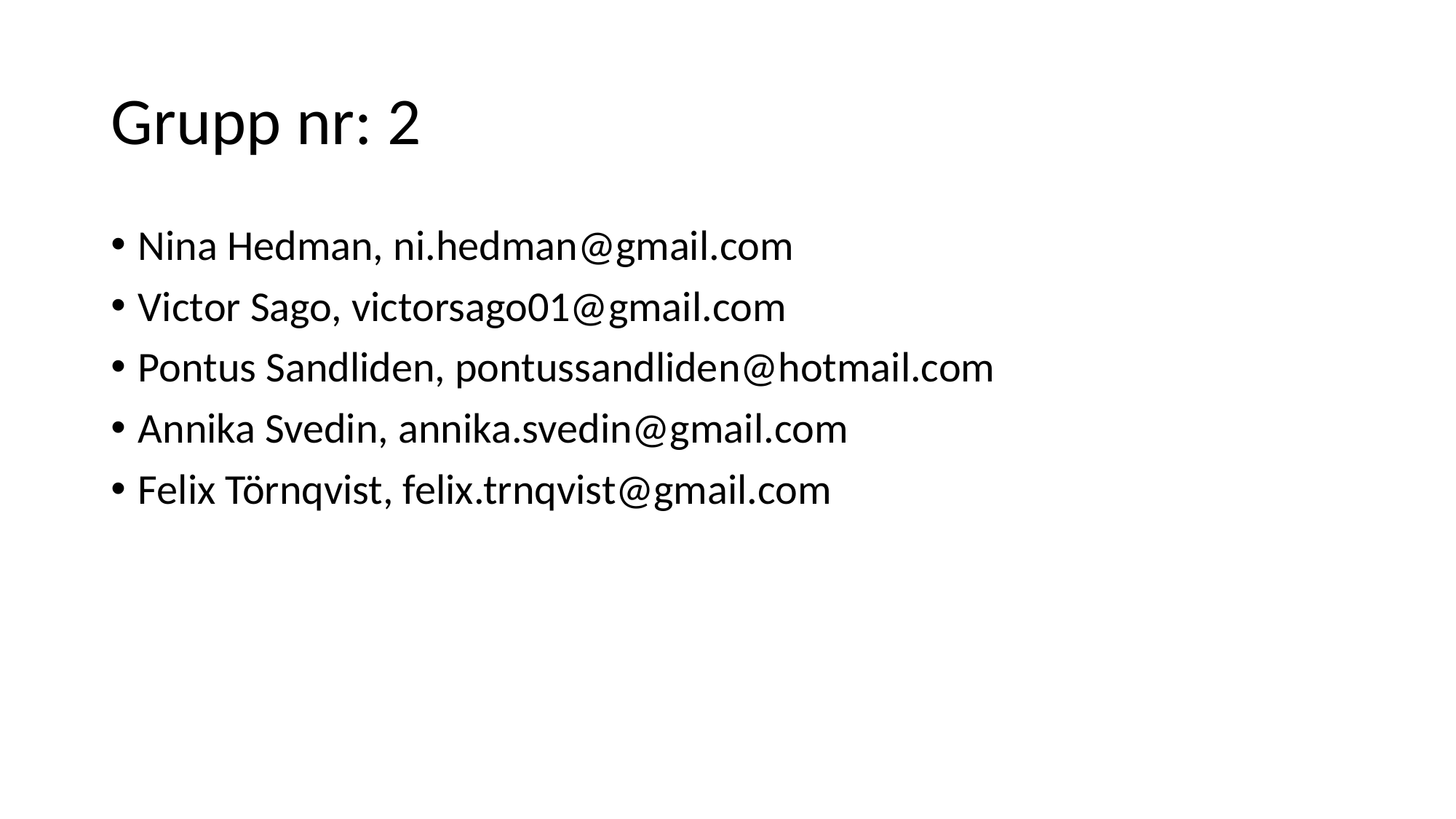

# Grupp nr: 2
Nina Hedman, ni.hedman@gmail.com
Victor Sago, victorsago01@gmail.com
Pontus Sandliden, pontussandliden@hotmail.com
Annika Svedin, annika.svedin@gmail.com
Felix Törnqvist, felix.trnqvist@gmail.com